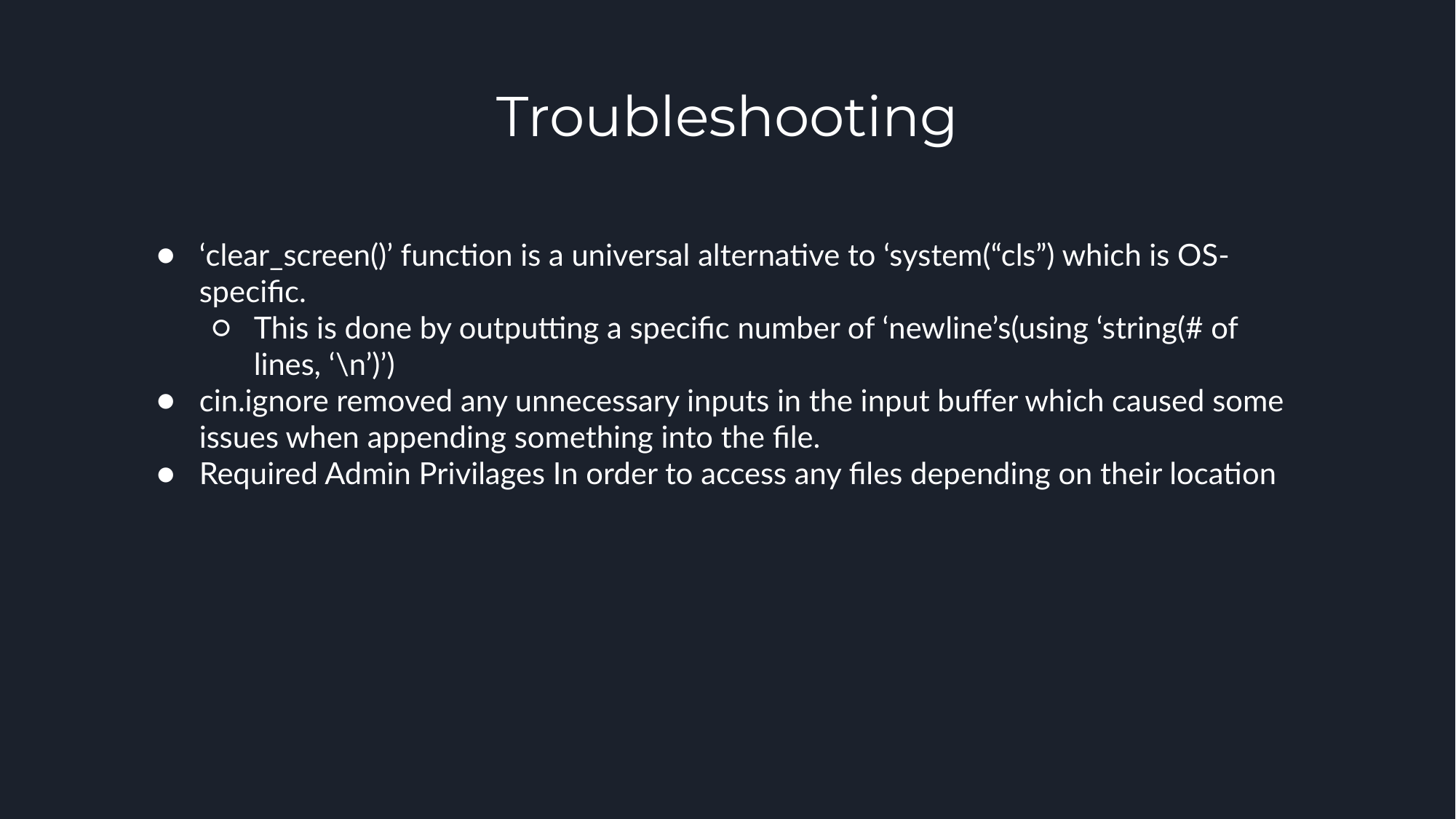

# Troubleshooting
‘clear_screen()’ function is a universal alternative to ‘system(“cls”) which is OS-specific.
This is done by outputting a specific number of ‘newline’s(using ‘string(# of lines, ‘\n’)’)
cin.ignore removed any unnecessary inputs in the input buffer which caused some issues when appending something into the file.
Required Admin Privilages In order to access any files depending on their location